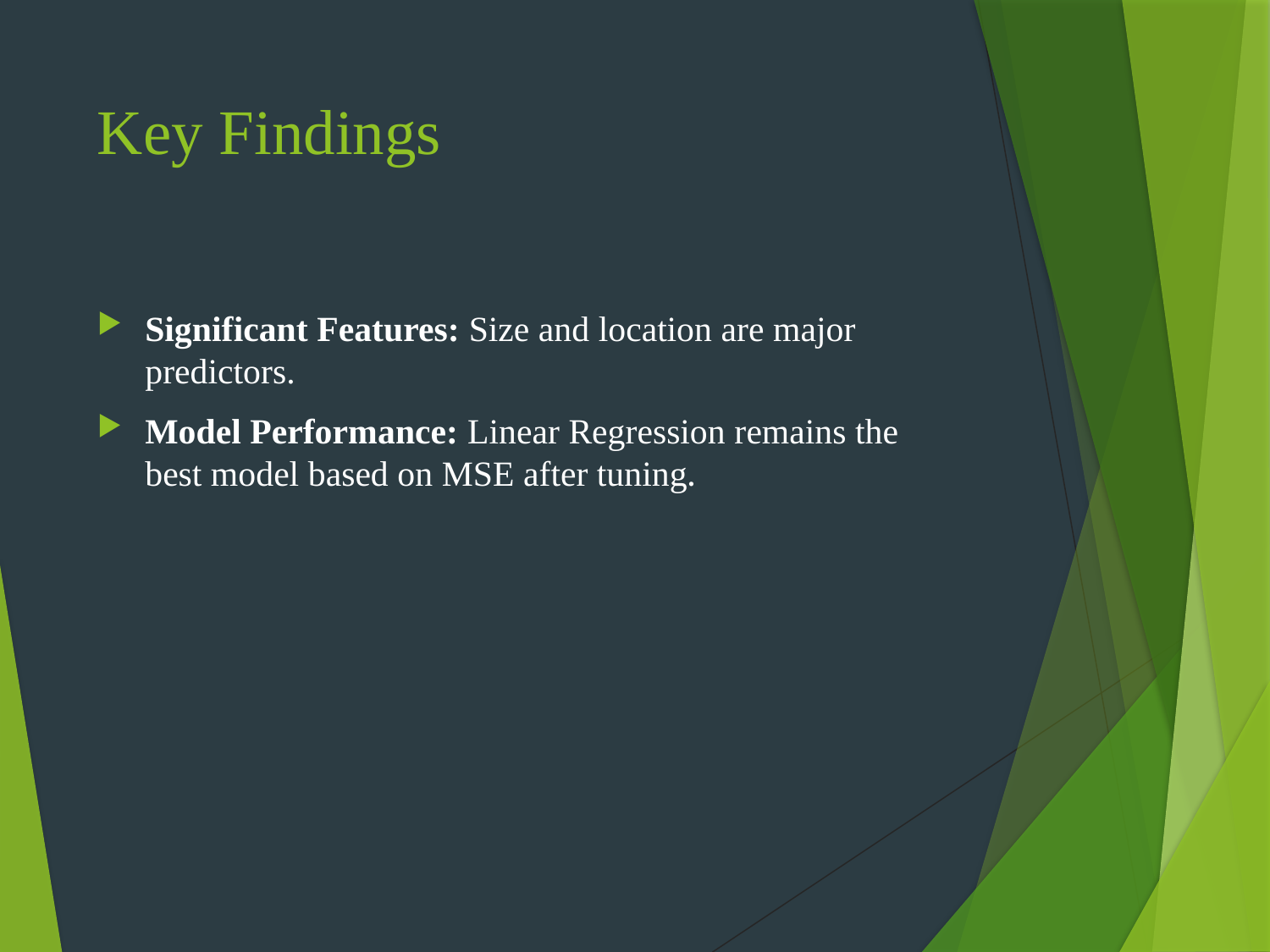

# Key Findings
Significant Features: Size and location are major predictors.
Model Performance: Linear Regression remains the best model based on MSE after tuning.